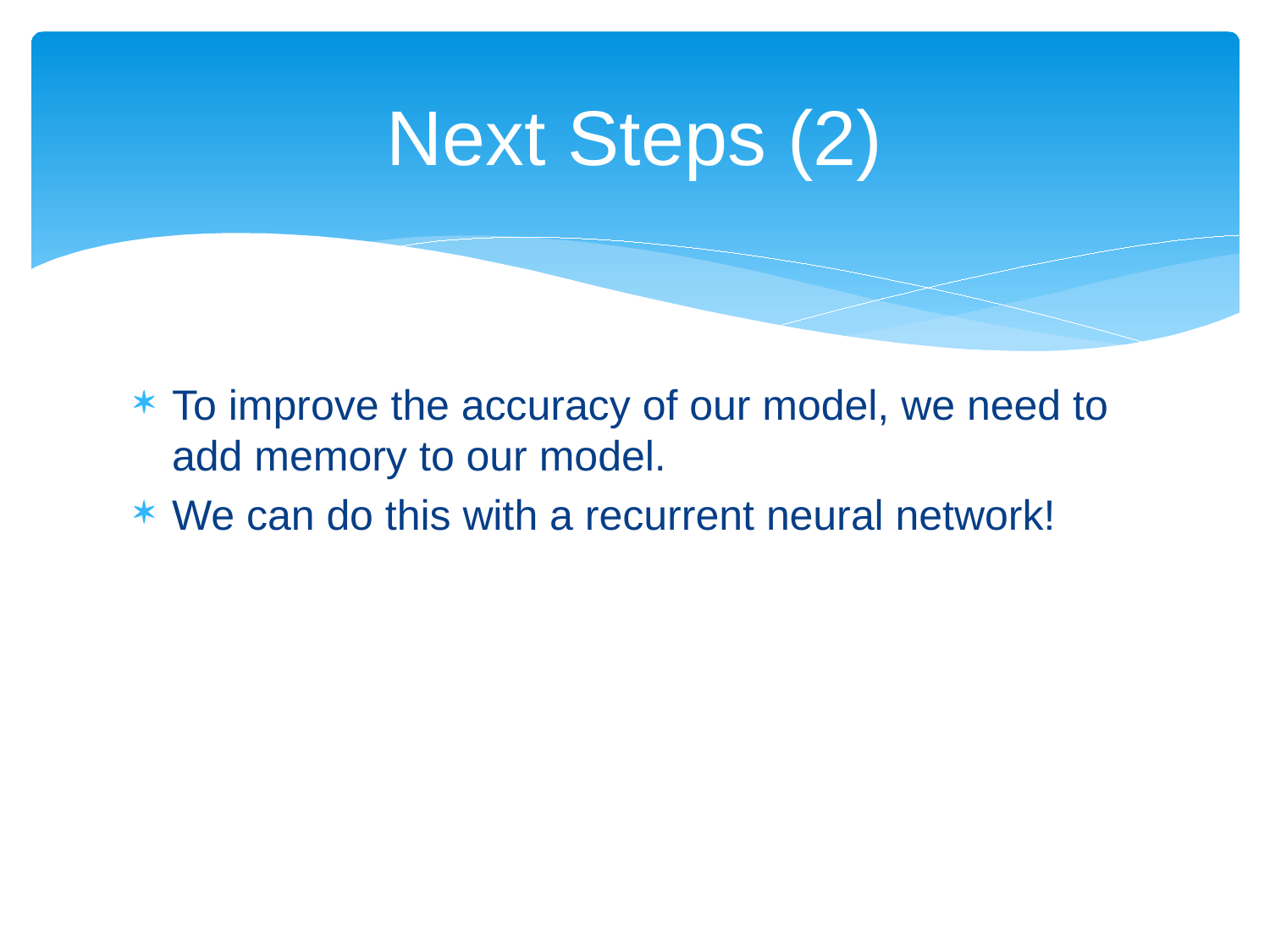

# Next Steps (2)
To improve the accuracy of our model, we need to add memory to our model.
We can do this with a recurrent neural network!